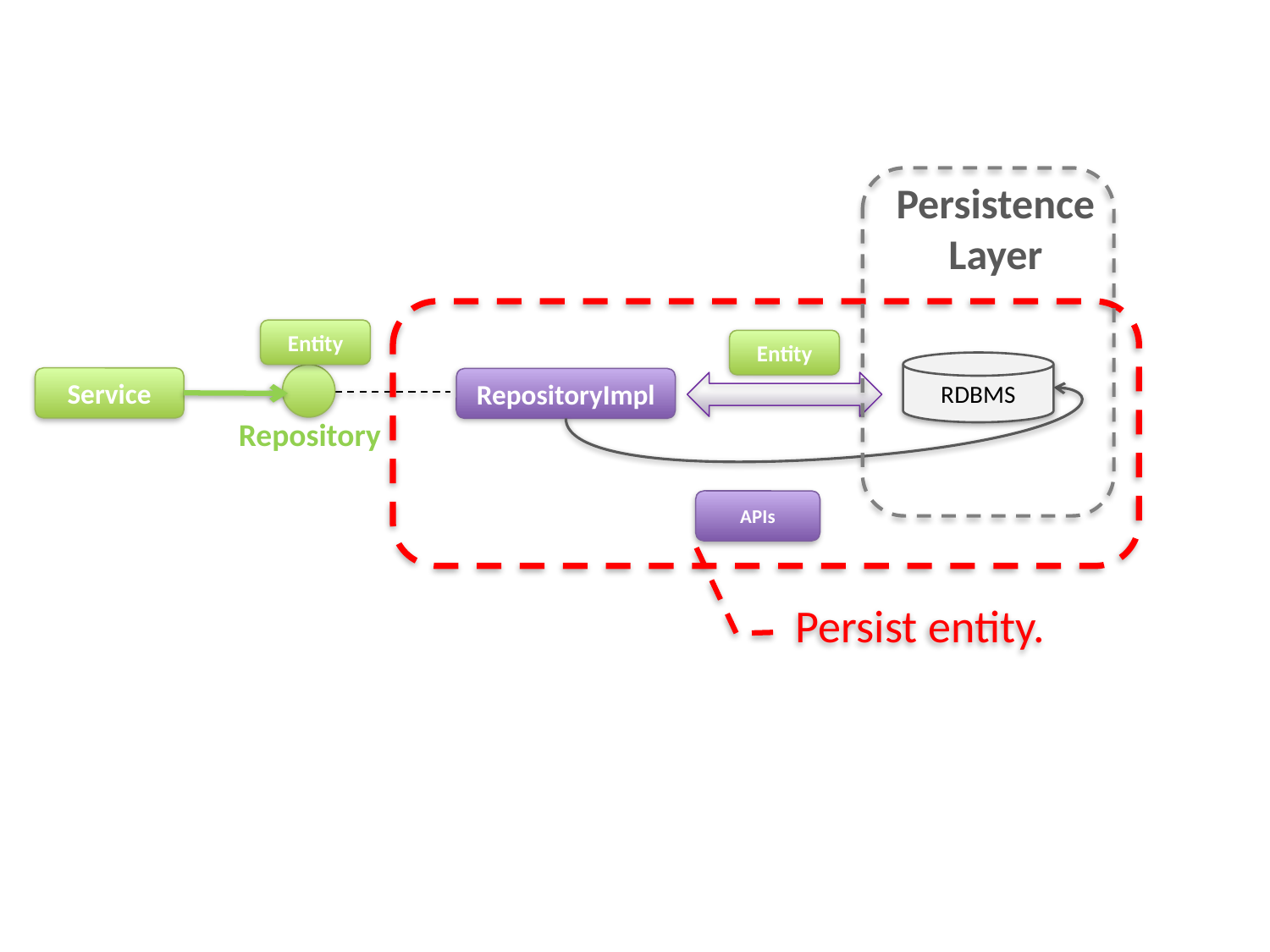

Persistence
Layer

Entity
Entity
RDBMS

Service
RepositoryImpl

Repository
APIs
Persist entity.